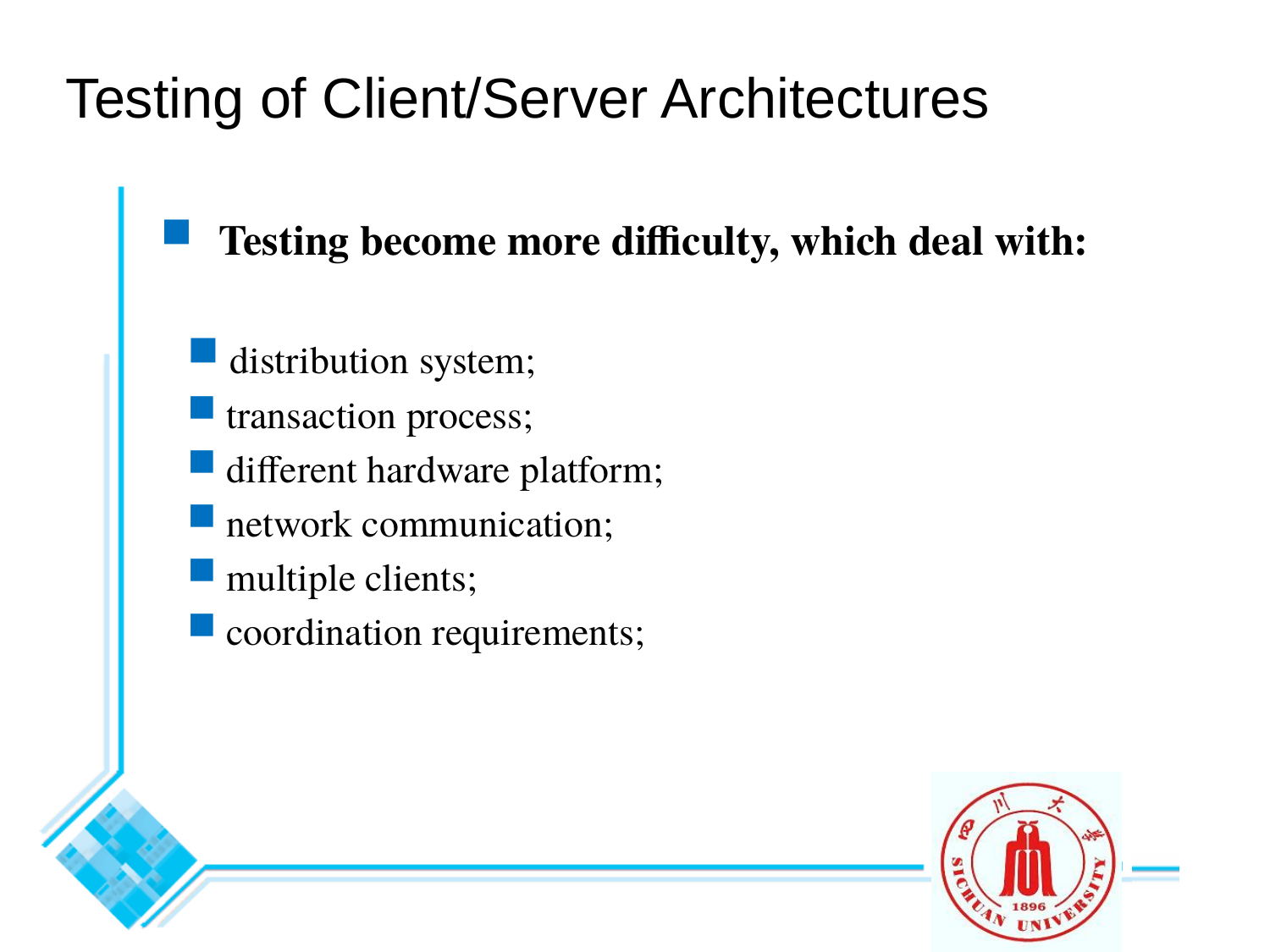

Testing of Client/Server Architectures
 Testing become more difficulty, which deal with:

 distribution system;
 transaction process;
 different hardware platform;
 network communication;
 multiple clients;
 coordination requirements;